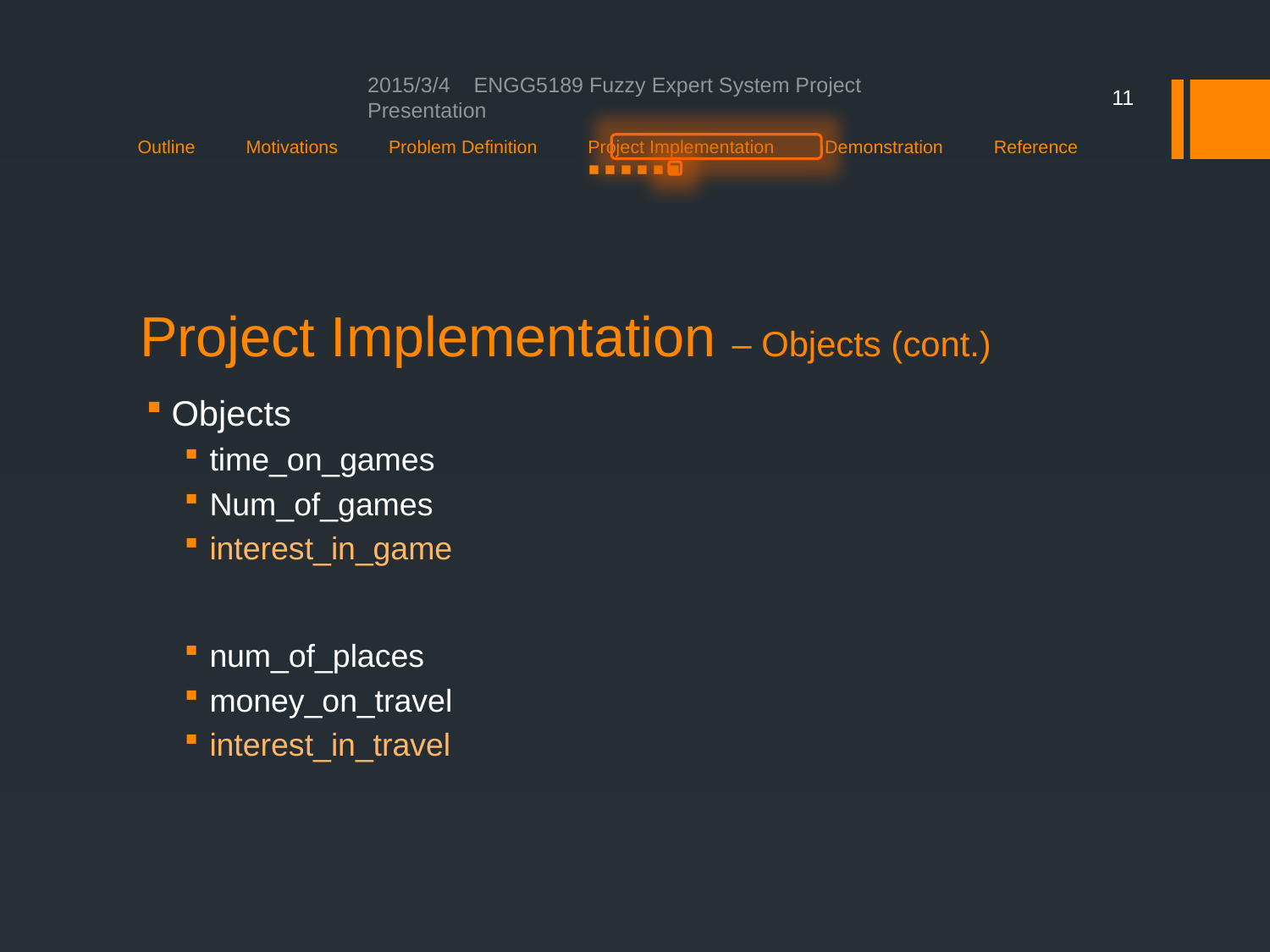

2015/3/4    ENGG5189 Fuzzy Expert System Project Presentation
11
Outline          Motivations          Problem Definition          Project Implementation          Demonstration          Reference
                                                                                         ■ ■ ■ ■ ■ ■

# Project Implementation – Objects (cont.)
Objects
time_on_games
Num_of_games
interest_in_game

num_of_places
money_on_travel
interest_in_travel